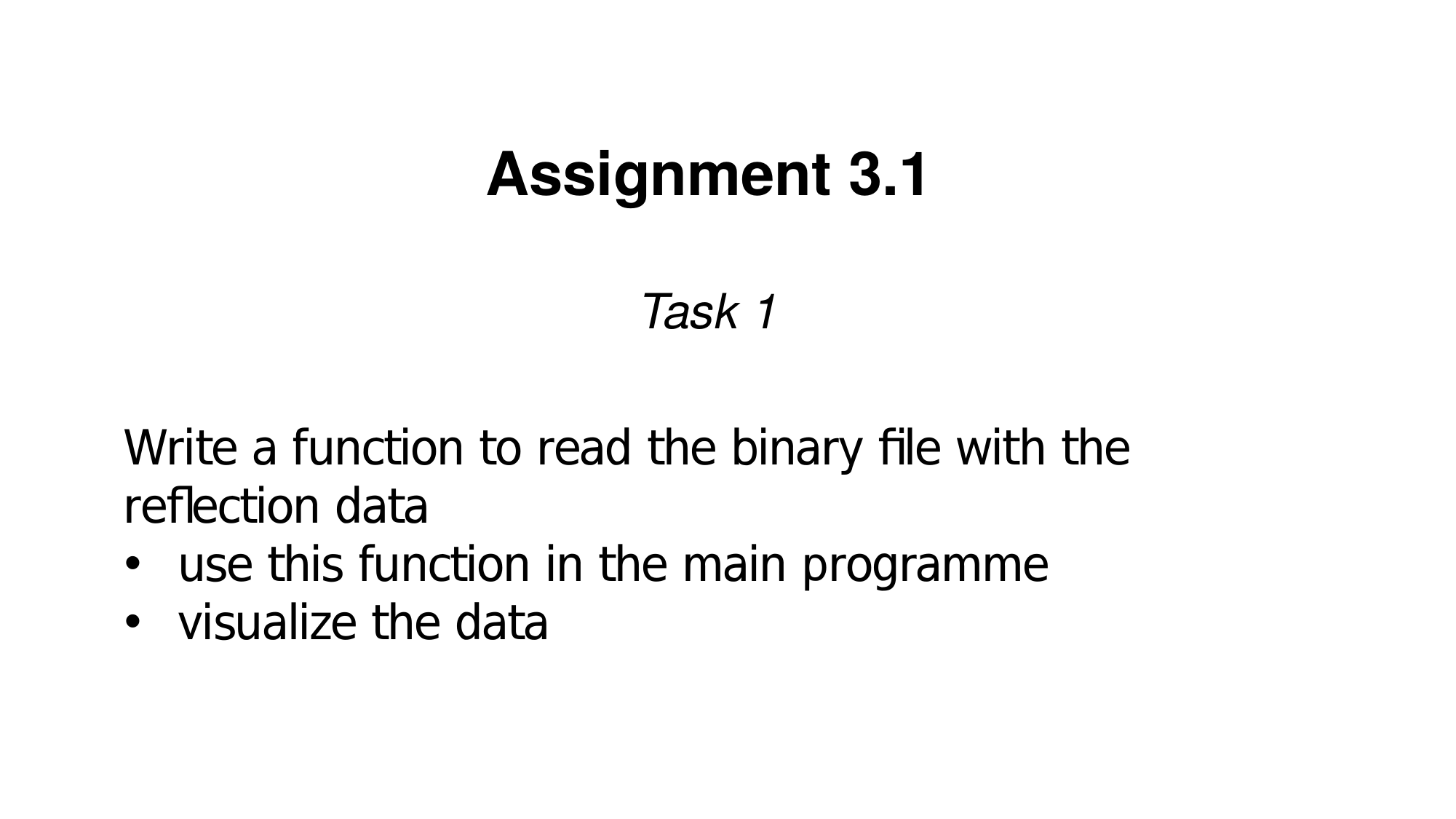

Assignment 3.1

Task 1
Write a function to read the binary file with the reflection data
use this function in the main programme
visualize the data